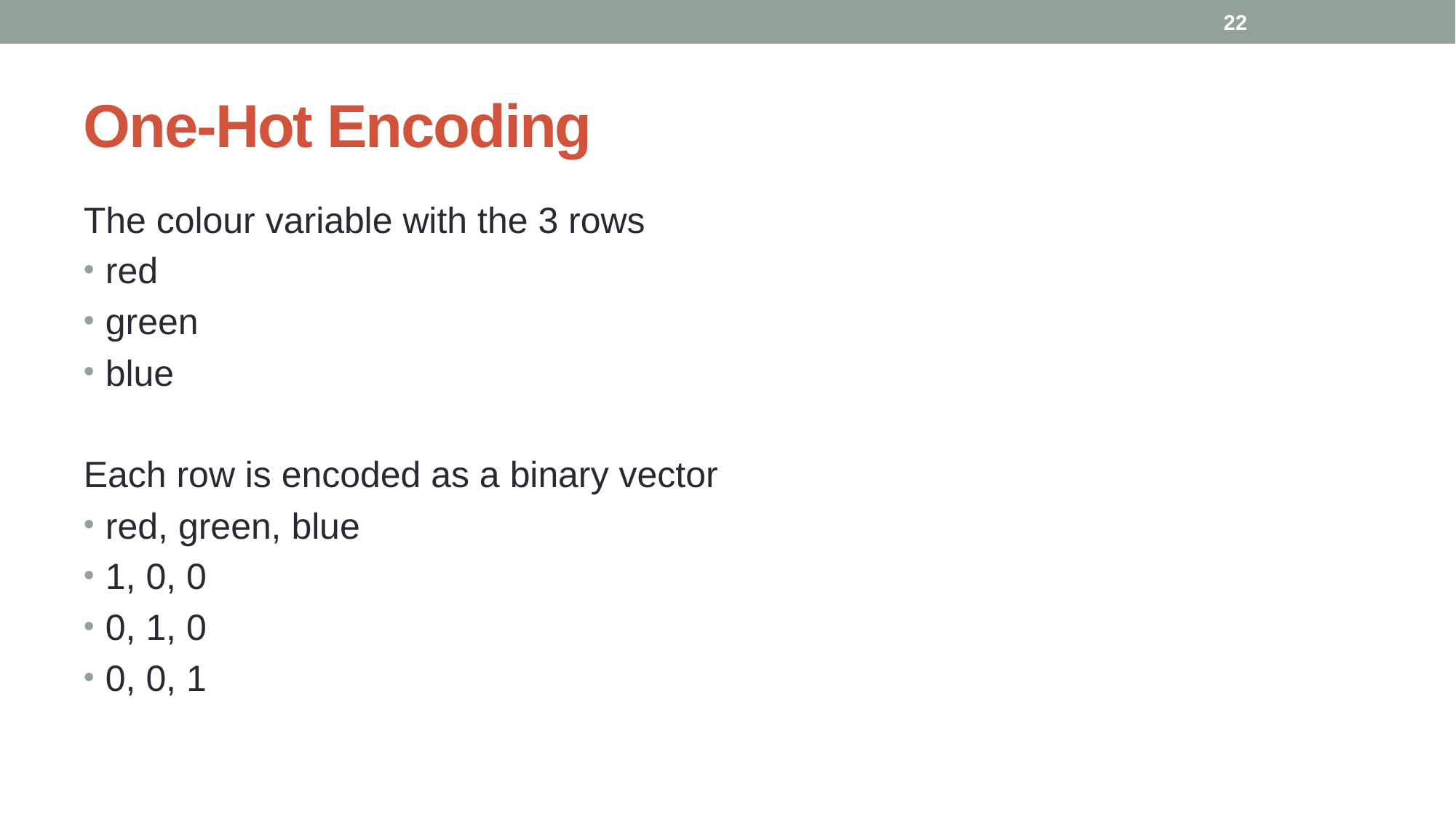

22
# One-Hot Encoding
The colour variable with the 3 rows
red
green
blue

Each row is encoded as a binary vector
red, green, blue
1, 0, 0
0, 1, 0
0, 0, 1